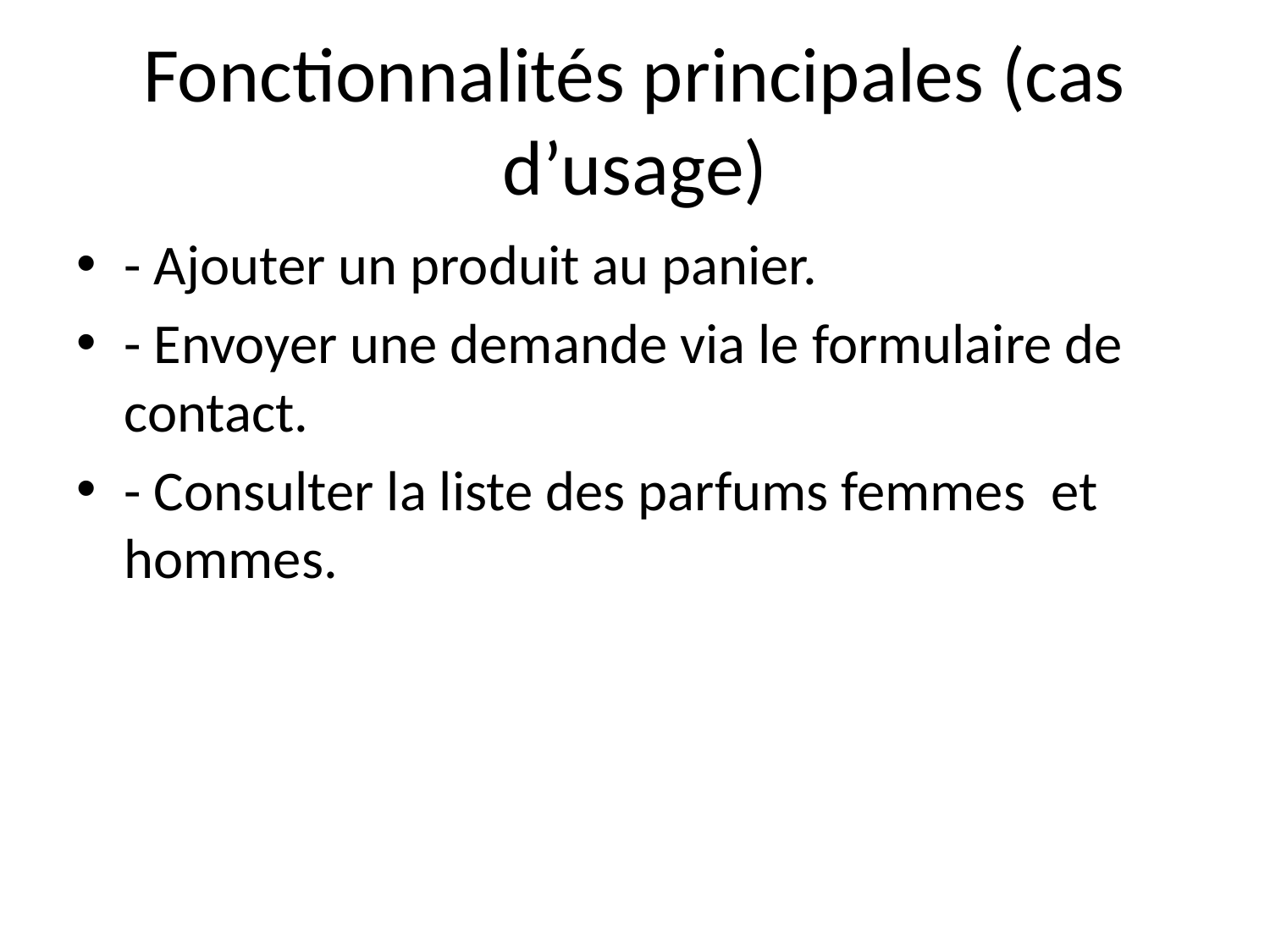

# Fonctionnalités principales (cas d’usage)
- Ajouter un produit au panier.
- Envoyer une demande via le formulaire de contact.
- Consulter la liste des parfums femmes  et hommes.